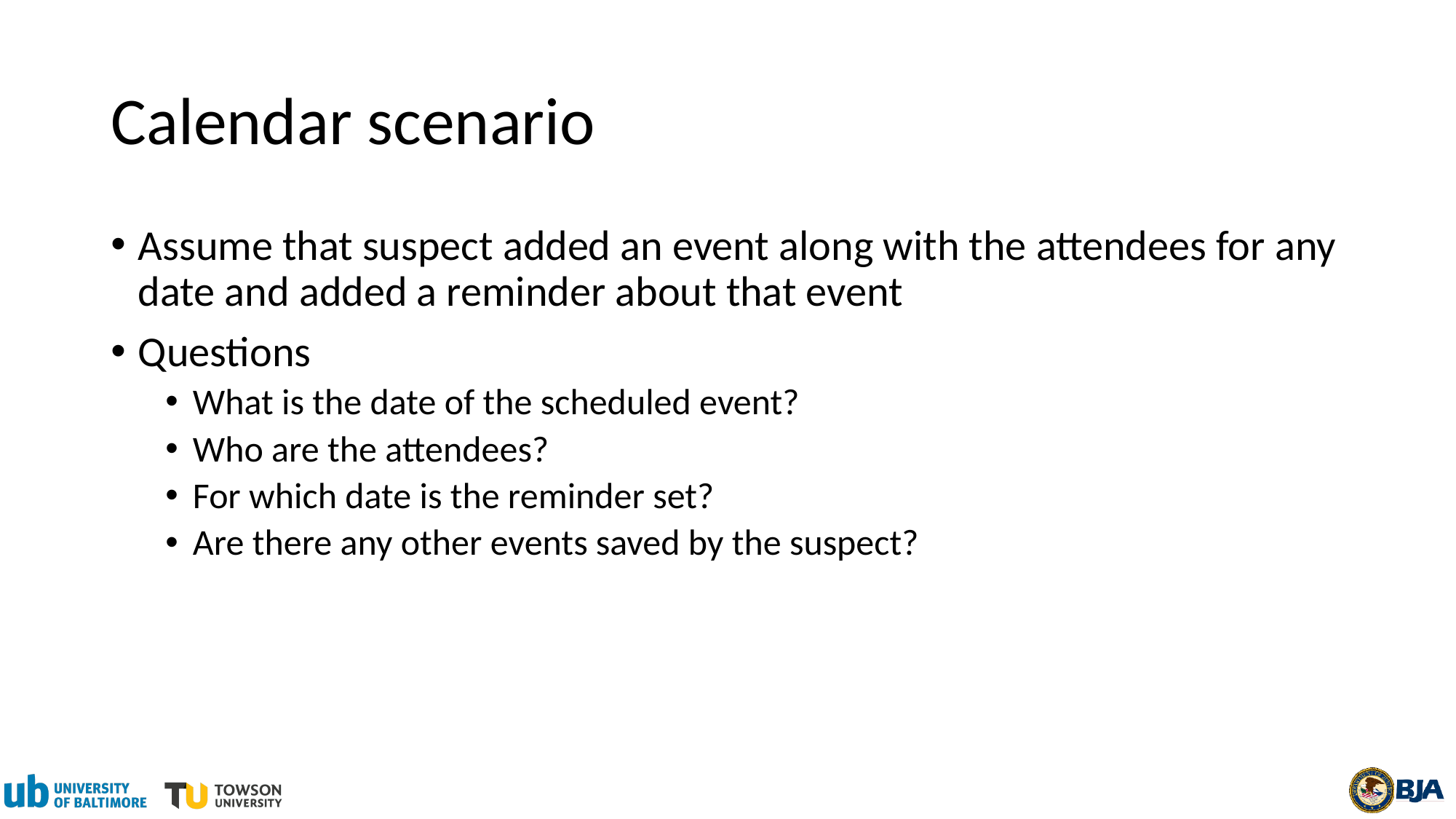

# Calendar scenario
Assume that suspect added an event along with the attendees for any date and added a reminder about that event
Questions
What is the date of the scheduled event?
Who are the attendees?
For which date is the reminder set?
Are there any other events saved by the suspect?